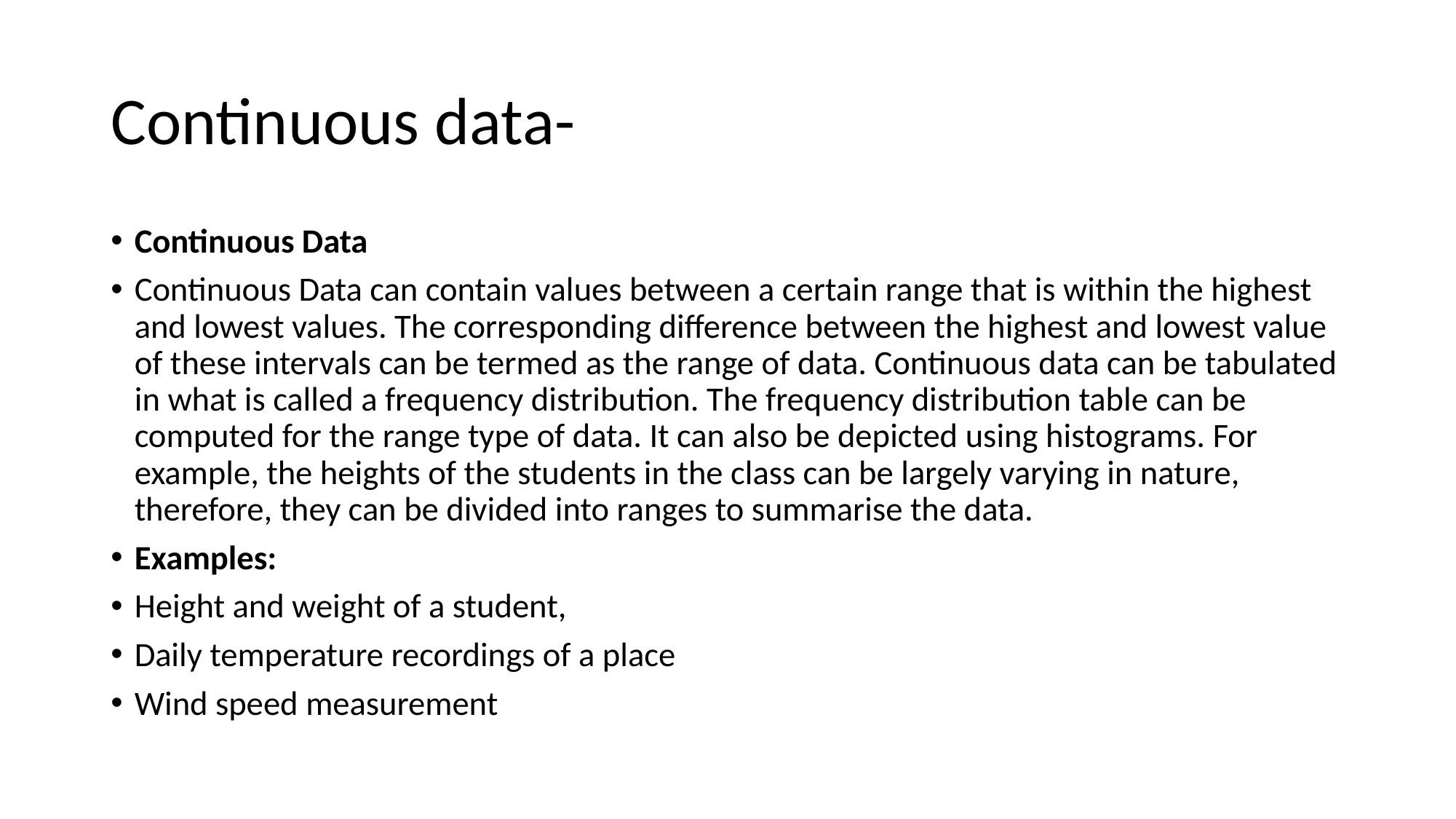

# Continuous data-
Continuous Data
Continuous Data can contain values between a certain range that is within the highest and lowest values. The corresponding difference between the highest and lowest value of these intervals can be termed as the range of data. Continuous data can be tabulated in what is called a frequency distribution. The frequency distribution table can be computed for the range type of data. It can also be depicted using histograms. For example, the heights of the students in the class can be largely varying in nature, therefore, they can be divided into ranges to summarise the data.
Examples:
Height and weight of a student,
Daily temperature recordings of a place
Wind speed measurement